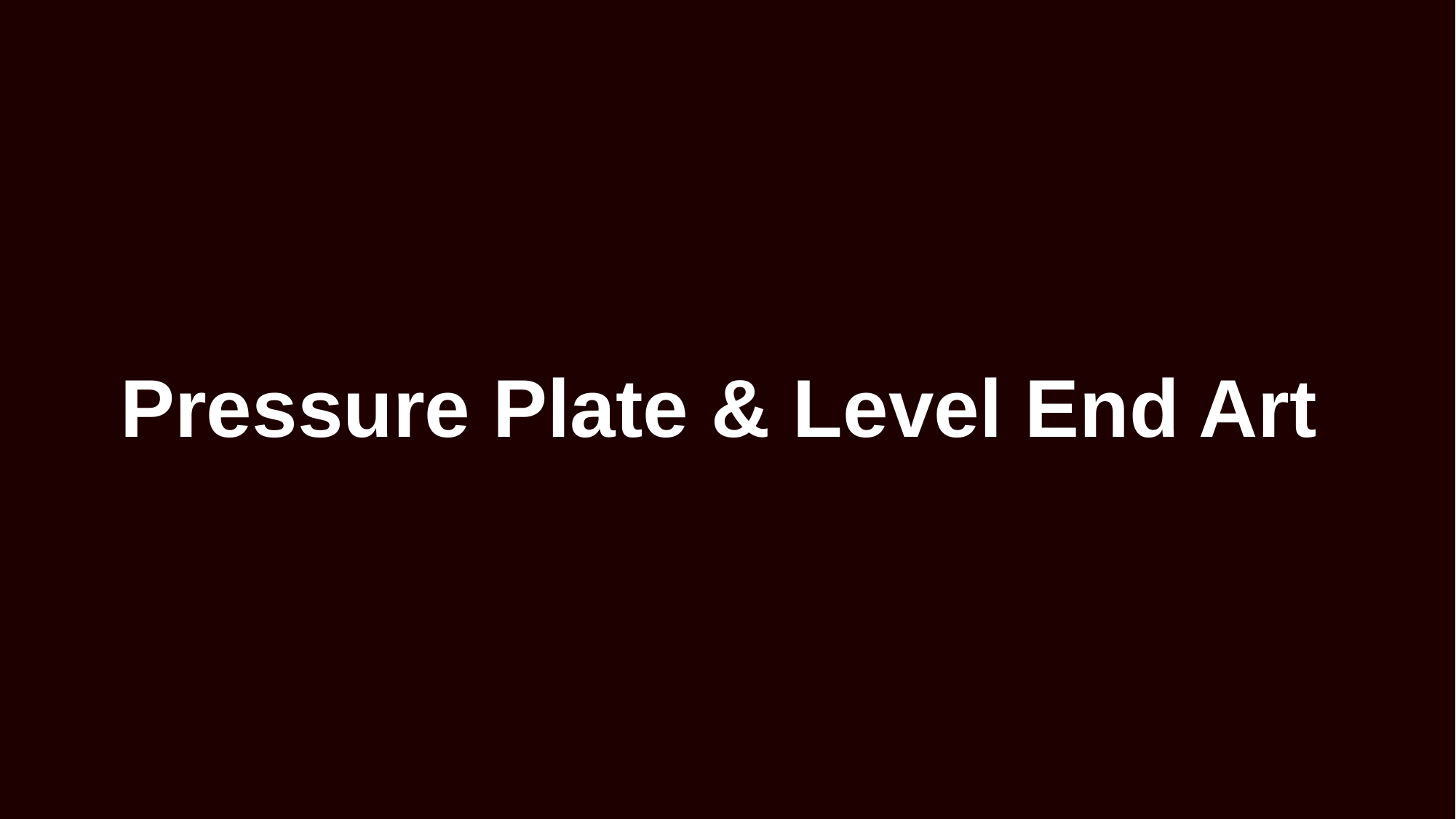

# Pressure Plate & Level End Art